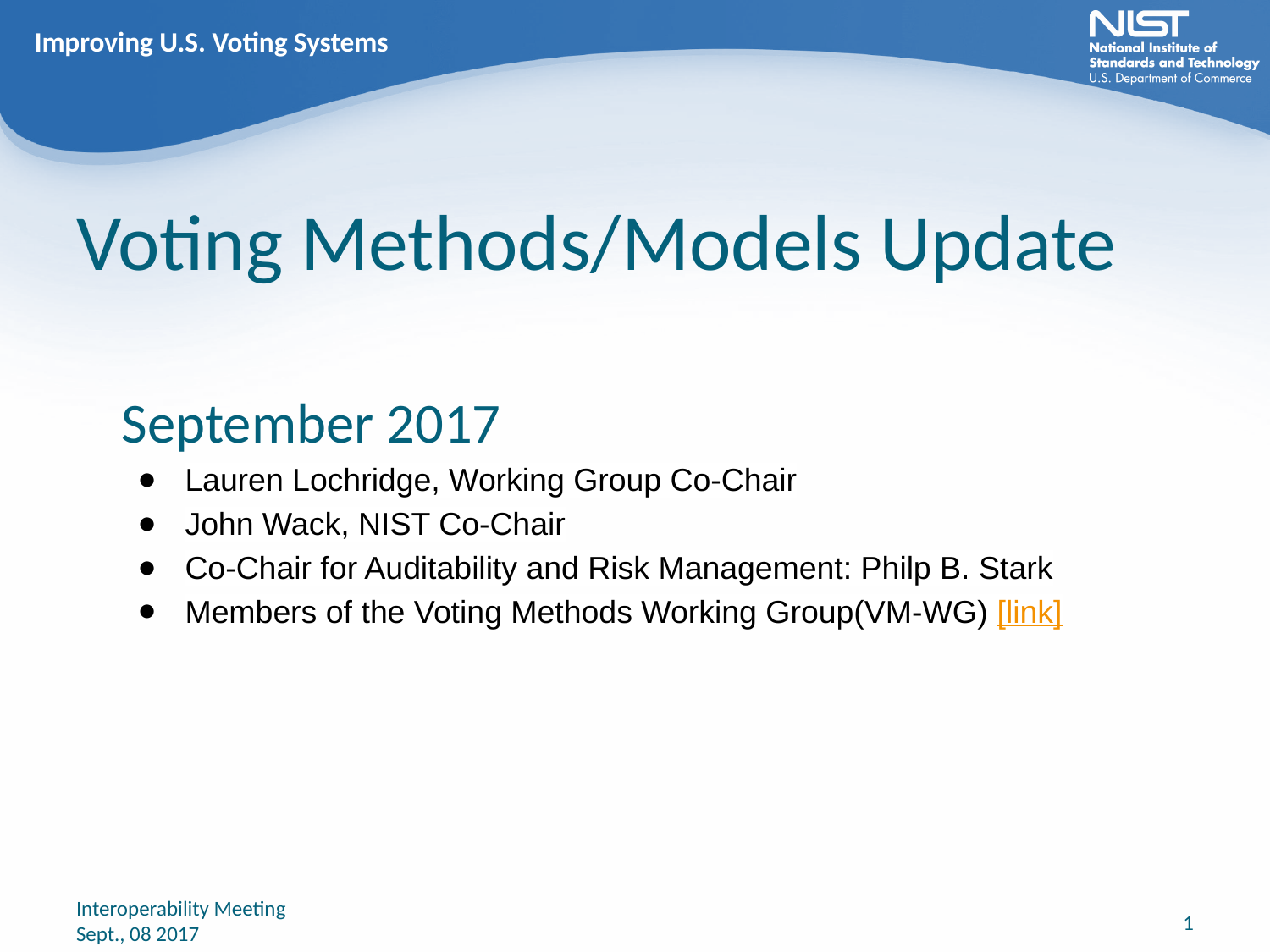

Improving U.S. Voting Systems
Voting Methods/Models Update
# September 2017
Lauren Lochridge, Working Group Co-Chair
John Wack, NIST Co-Chair
Co-Chair for Auditability and Risk Management: Philp B. Stark
Members of the Voting Methods Working Group(VM-WG) [link]
Interoperability Meeting
Sept., 08 2017
1